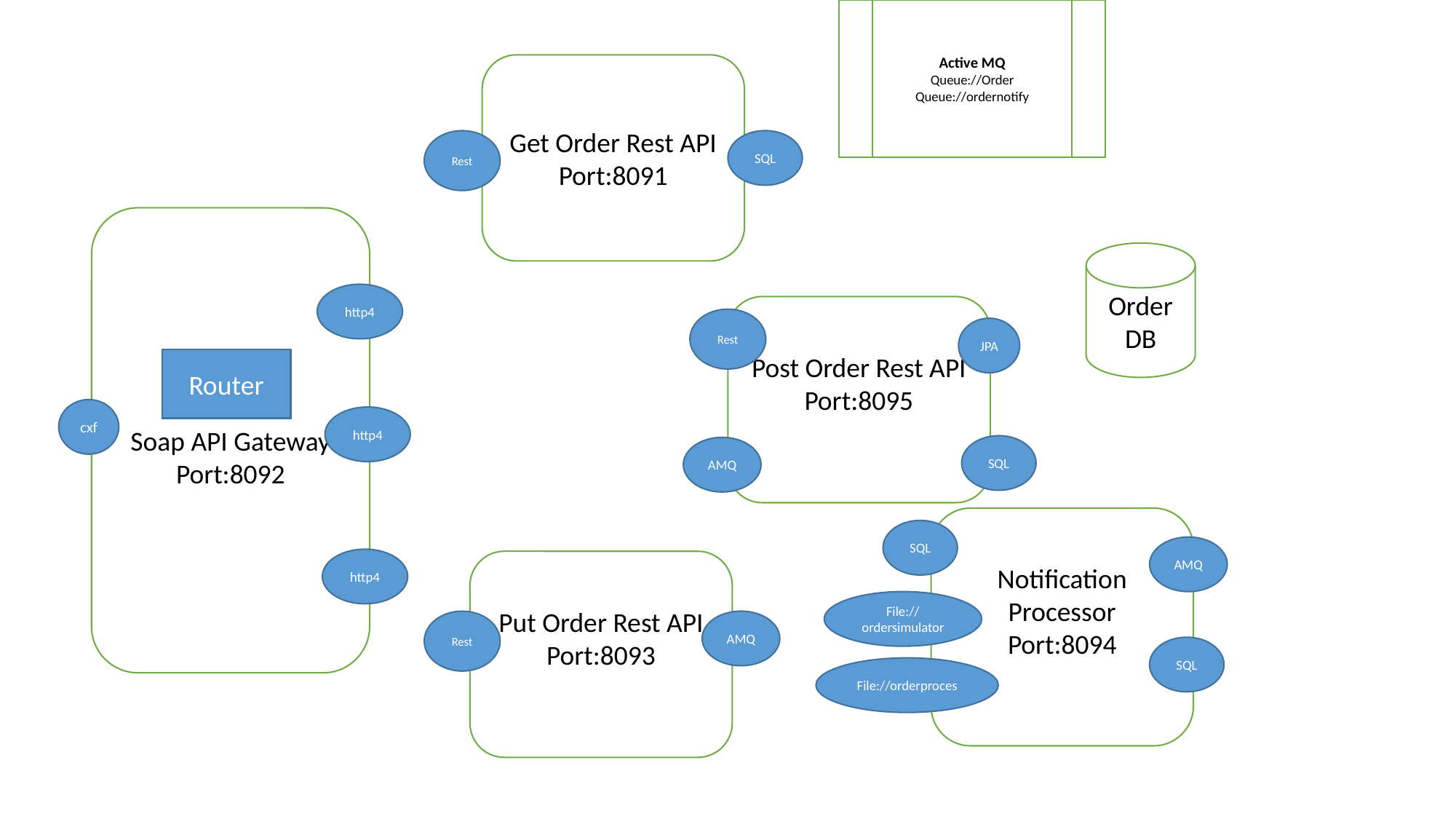

Active MQ
Queue://Order
Queue://ordernotify
#
Get Order Rest API
Port:8091

Rest
SQL

Soap API Gateway
Port:8092

Order DB
http4
Post Order Rest API
Port:8095

Rest
JPA
Router
cxf
http4
SQL
AMQ
Notification Processor
Port:8094

SQL
AMQ
http4
Put Order Rest API
Port:8093

File://ordersimulator
Rest
AMQ
SQL
File://orderproces